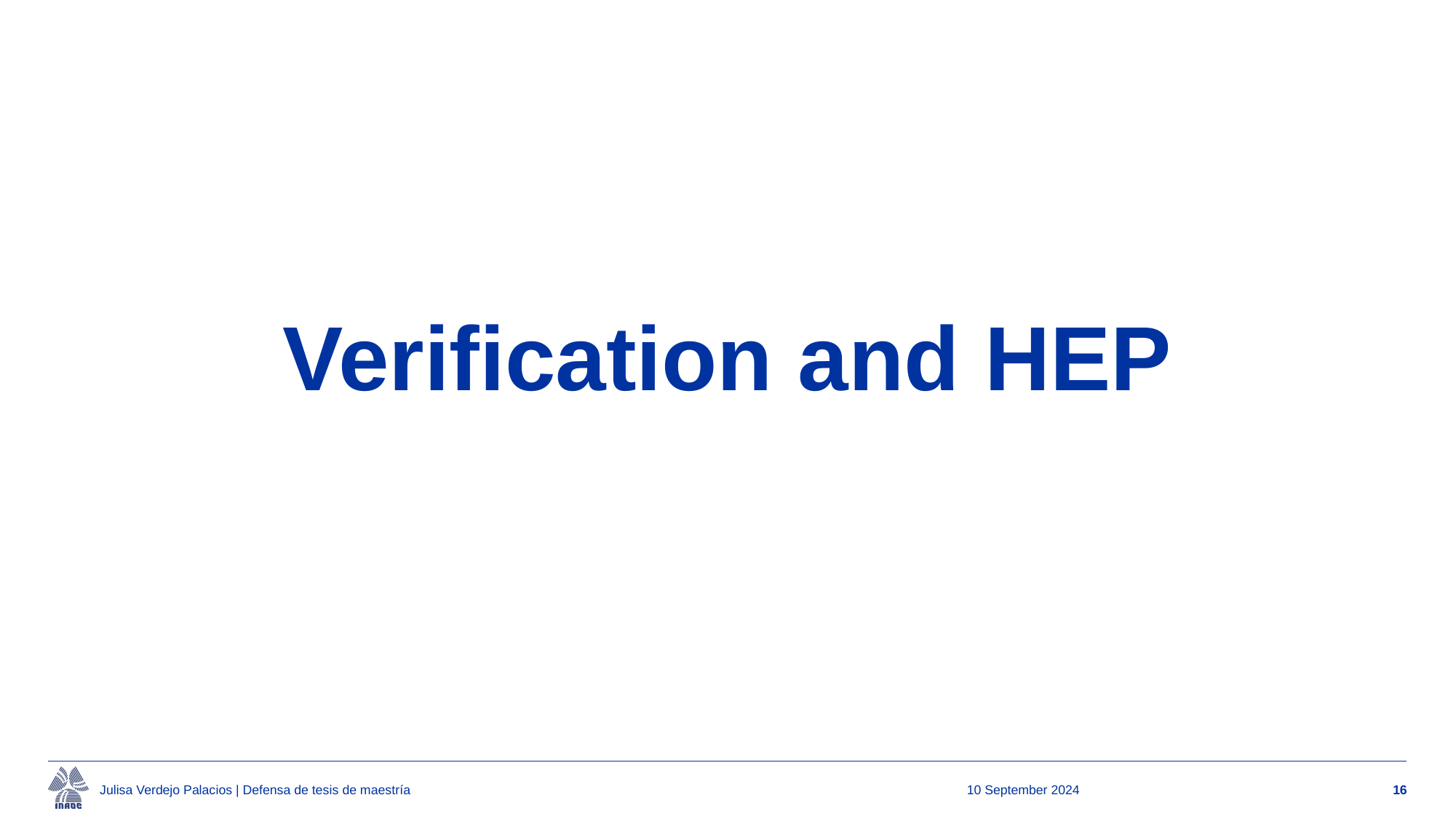

# Verification and HEP

Julisa Verdejo Palacios | Defensa de tesis de maestría
10 September 2024
16